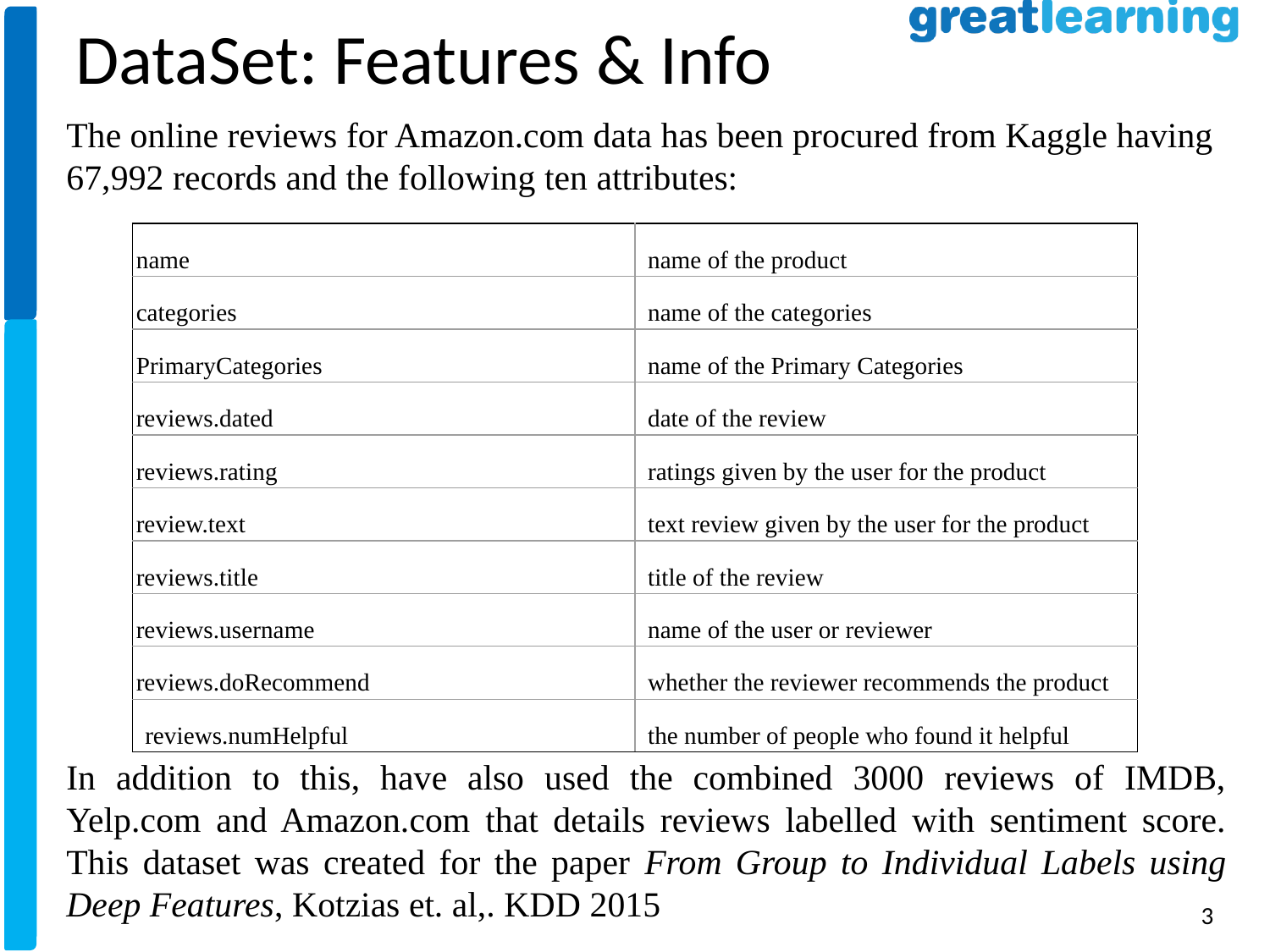

DataSet: Features & Info

The online reviews for Amazon.com data has been procured from Kaggle having 67,992 records and the following ten attributes:

In addition to this, have also used the combined 3000 reviews of IMDB, Yelp.com and Amazon.com that details reviews labelled with sentiment score. This dataset was created for the paper From Group to Individual Labels using Deep Features, Kotzias et. al,. KDD 2015
| name | name of the product |
| --- | --- |
| categories | name of the categories |
| PrimaryCategories | name of the Primary Categories |
| reviews.dated | date of the review |
| reviews.rating | ratings given by the user for the product |
| review.text | text review given by the user for the product |
| reviews.title | title of the review |
| reviews.username | name of the user or reviewer |
| reviews.doRecommend | whether the reviewer recommends the product |
| reviews.numHelpful | the number of people who found it helpful |

3